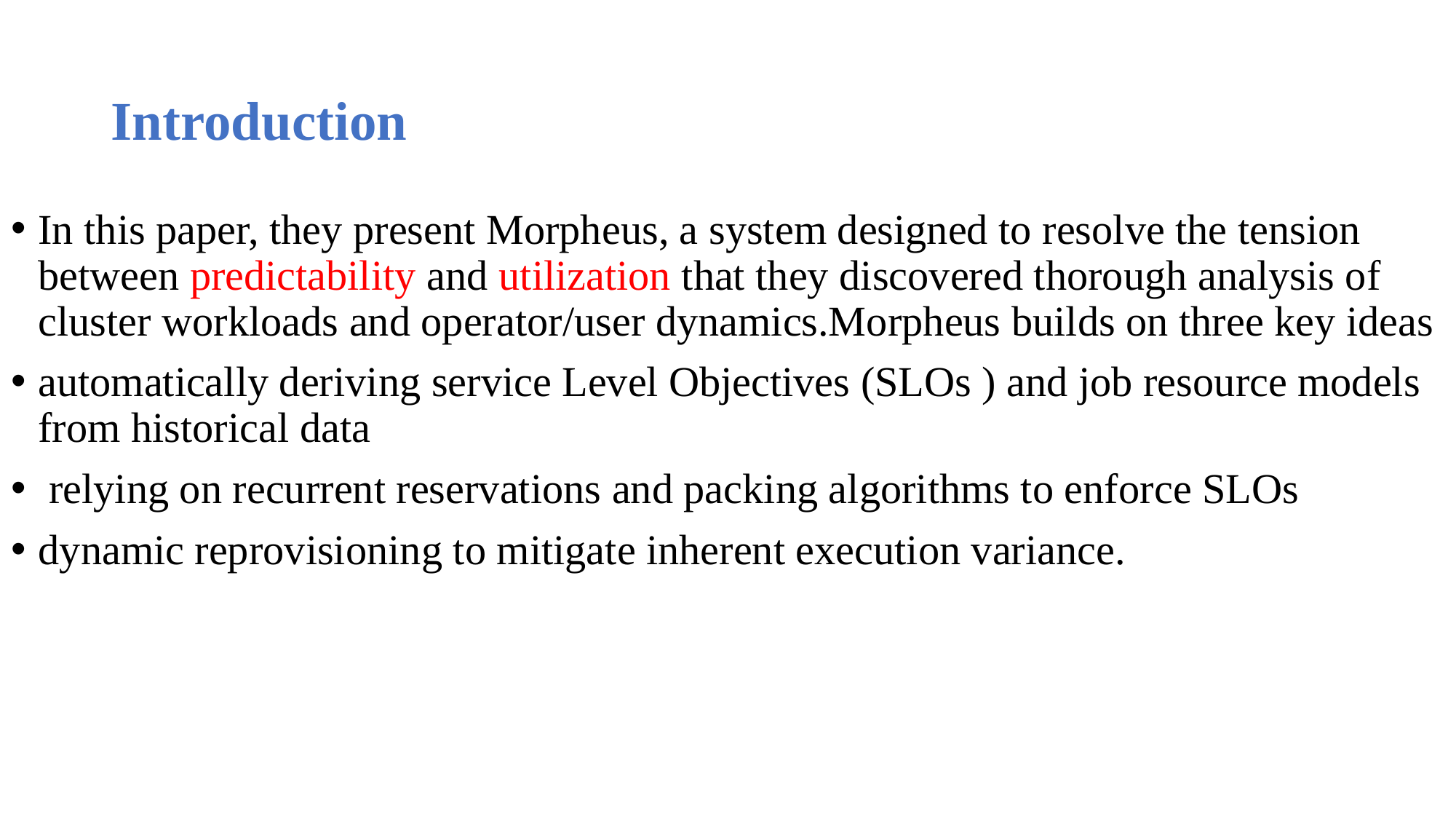

# Introduction
In this paper, they present Morpheus, a system designed to resolve the tension between predictability and utilization that they discovered thorough analysis of cluster workloads and operator/user dynamics.Morpheus builds on three key ideas
automatically deriving service Level Objectives (SLOs ) and job resource models from historical data
 relying on recurrent reservations and packing algorithms to enforce SLOs
dynamic reprovisioning to mitigate inherent execution variance.